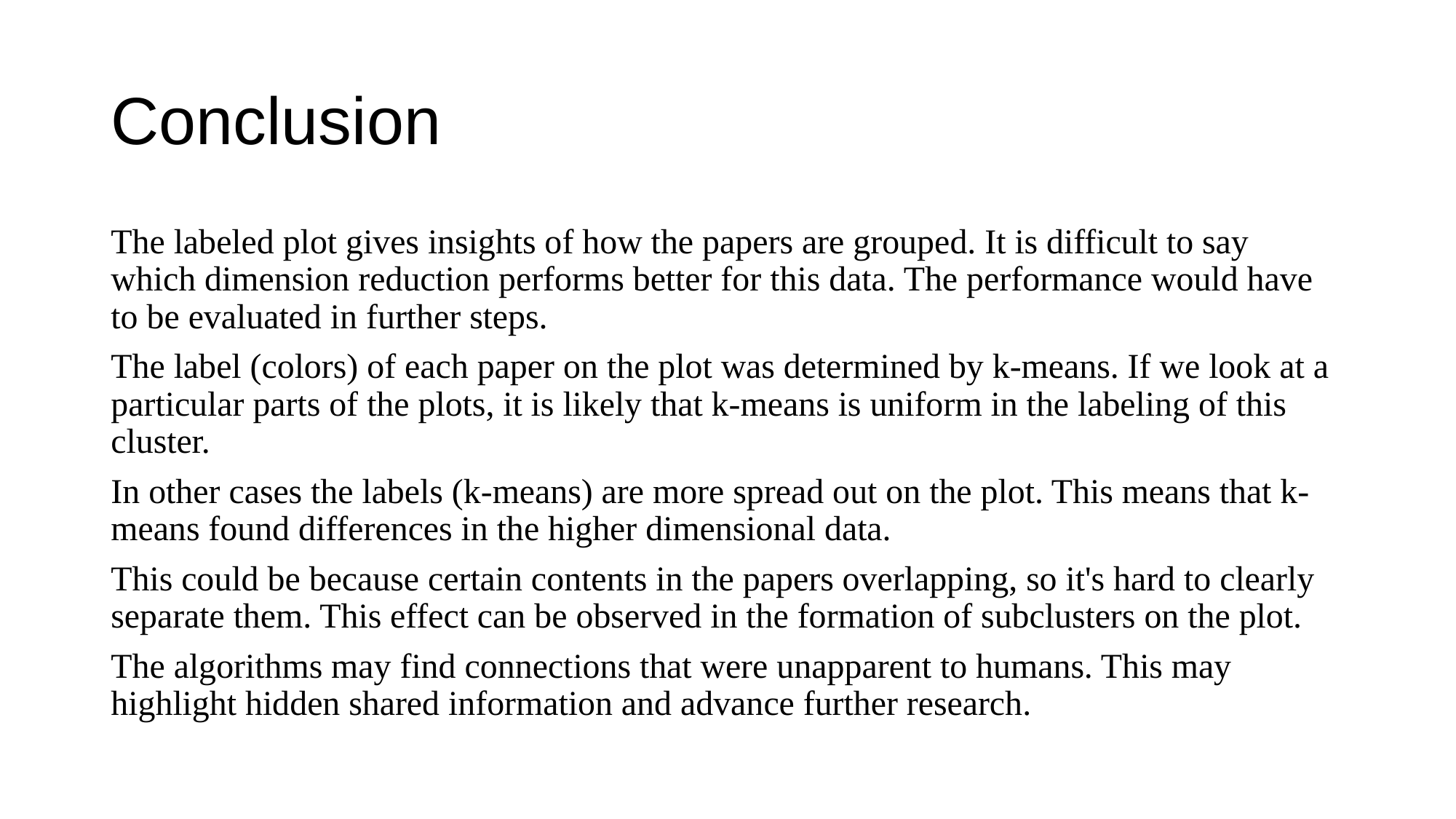

# Conclusion
The labeled plot gives insights of how the papers are grouped. It is difficult to say which dimension reduction performs better for this data. The performance would have to be evaluated in further steps.
The label (colors) of each paper on the plot was determined by k-means. If we look at a particular parts of the plots, it is likely that k-means is uniform in the labeling of this cluster.
In other cases the labels (k-means) are more spread out on the plot. This means that k-means found differences in the higher dimensional data.
This could be because certain contents in the papers overlapping, so it's hard to clearly separate them. This effect can be observed in the formation of subclusters on the plot.
The algorithms may find connections that were unapparent to humans. This may highlight hidden shared information and advance further research.